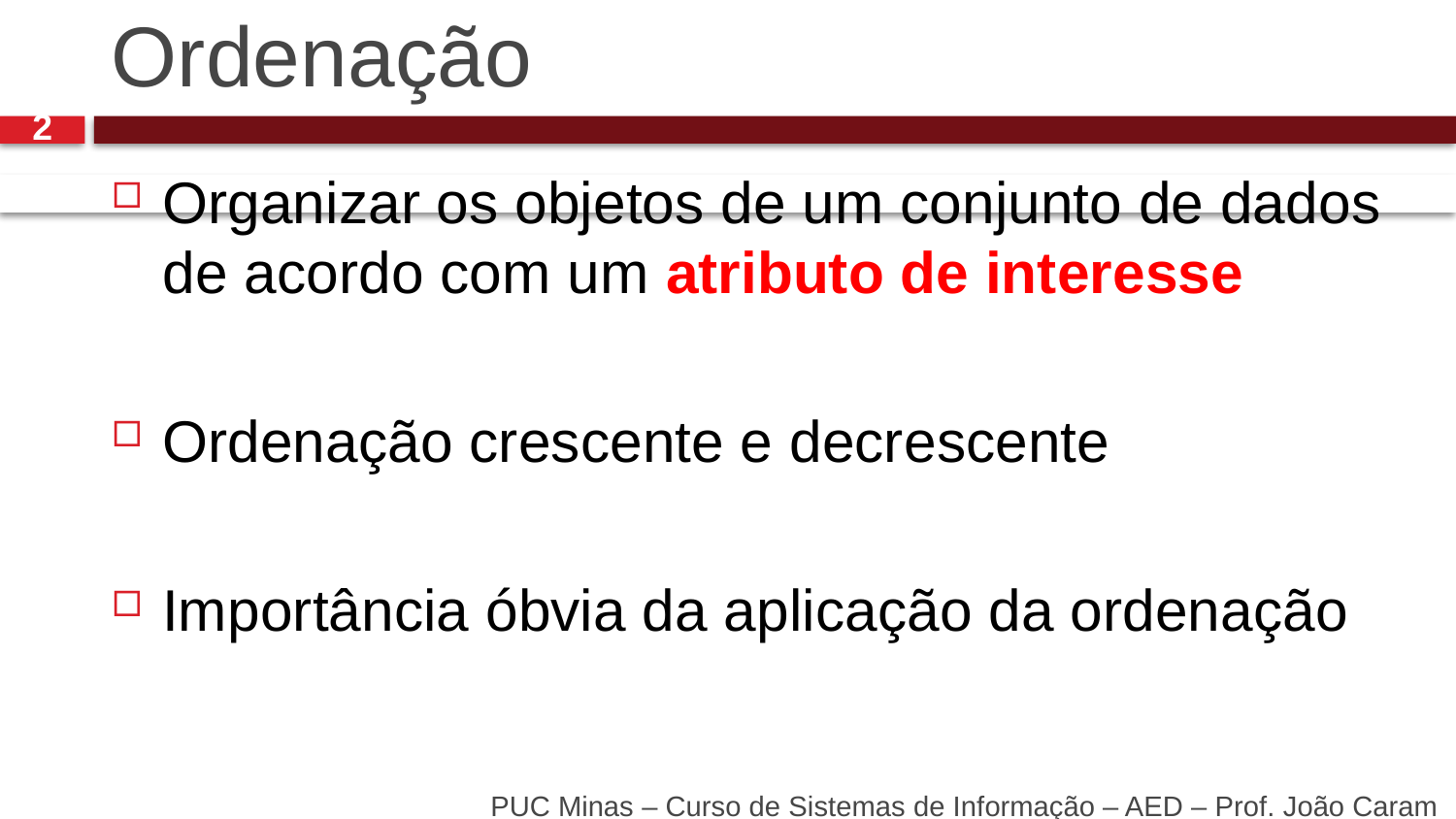

# Ordenação
2
Organizar os objetos de um conjunto de dados de acordo com um atributo de interesse

Ordenação crescente e decrescente

Importância óbvia da aplicação da ordenação

PUC Minas – Curso de Sistemas de Informação – AED – Prof. João Caram